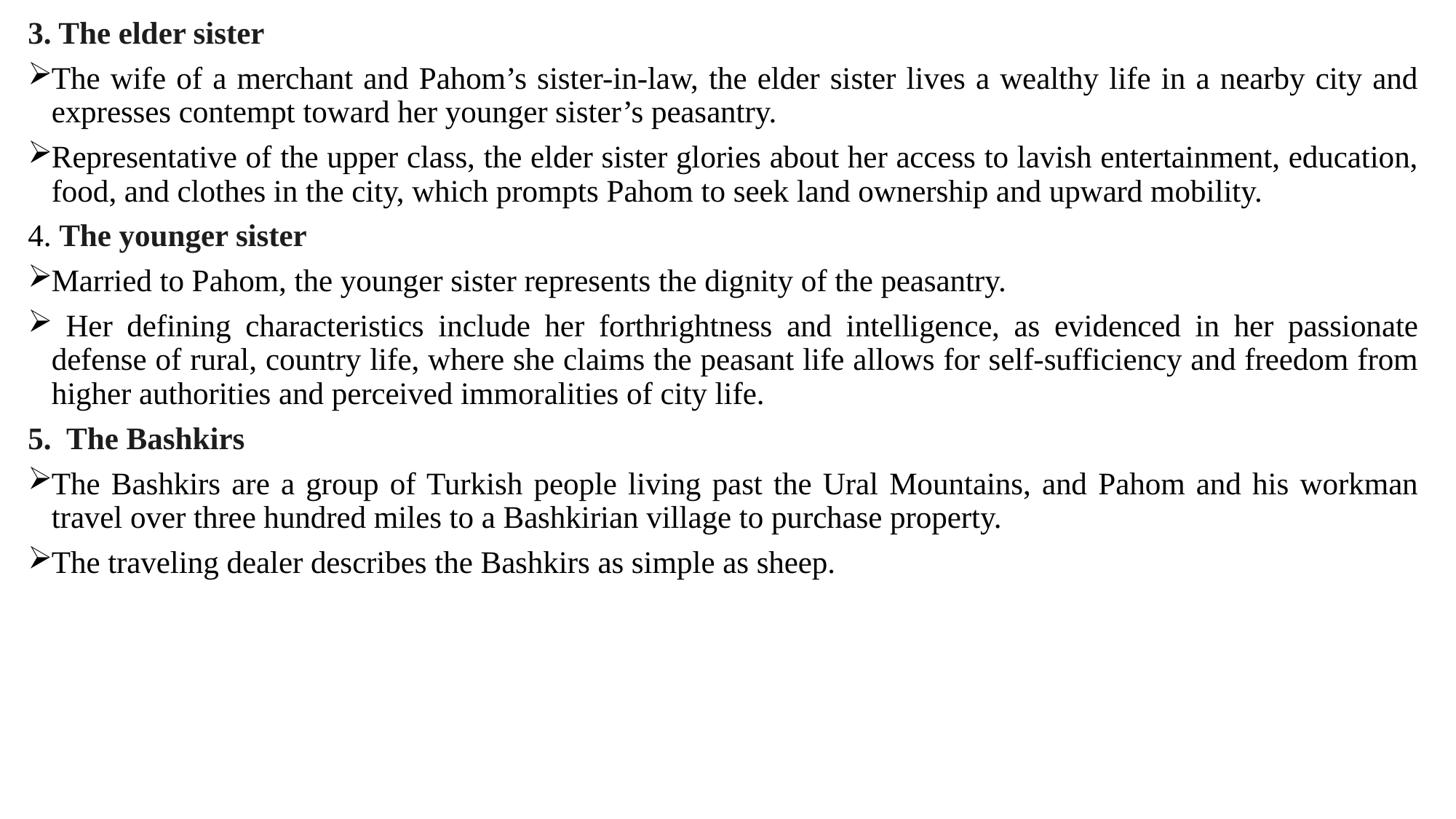

3. The elder sister
The wife of a merchant and Pahom’s sister-in-law, the elder sister lives a wealthy life in a nearby city and expresses contempt toward her younger sister’s peasantry.
Representative of the upper class, the elder sister glories about her access to lavish entertainment, education, food, and clothes in the city, which prompts Pahom to seek land ownership and upward mobility.
4. The younger sister
Married to Pahom, the younger sister represents the dignity of the peasantry.
 Her defining characteristics include her forthrightness and intelligence, as evidenced in her passionate defense of rural, country life, where she claims the peasant life allows for self-sufficiency and freedom from higher authorities and perceived immoralities of city life.
5.  The Bashkirs
The Bashkirs are a group of Turkish people living past the Ural Mountains, and Pahom and his workman travel over three hundred miles to a Bashkirian village to purchase property.
The traveling dealer describes the Bashkirs as simple as sheep.